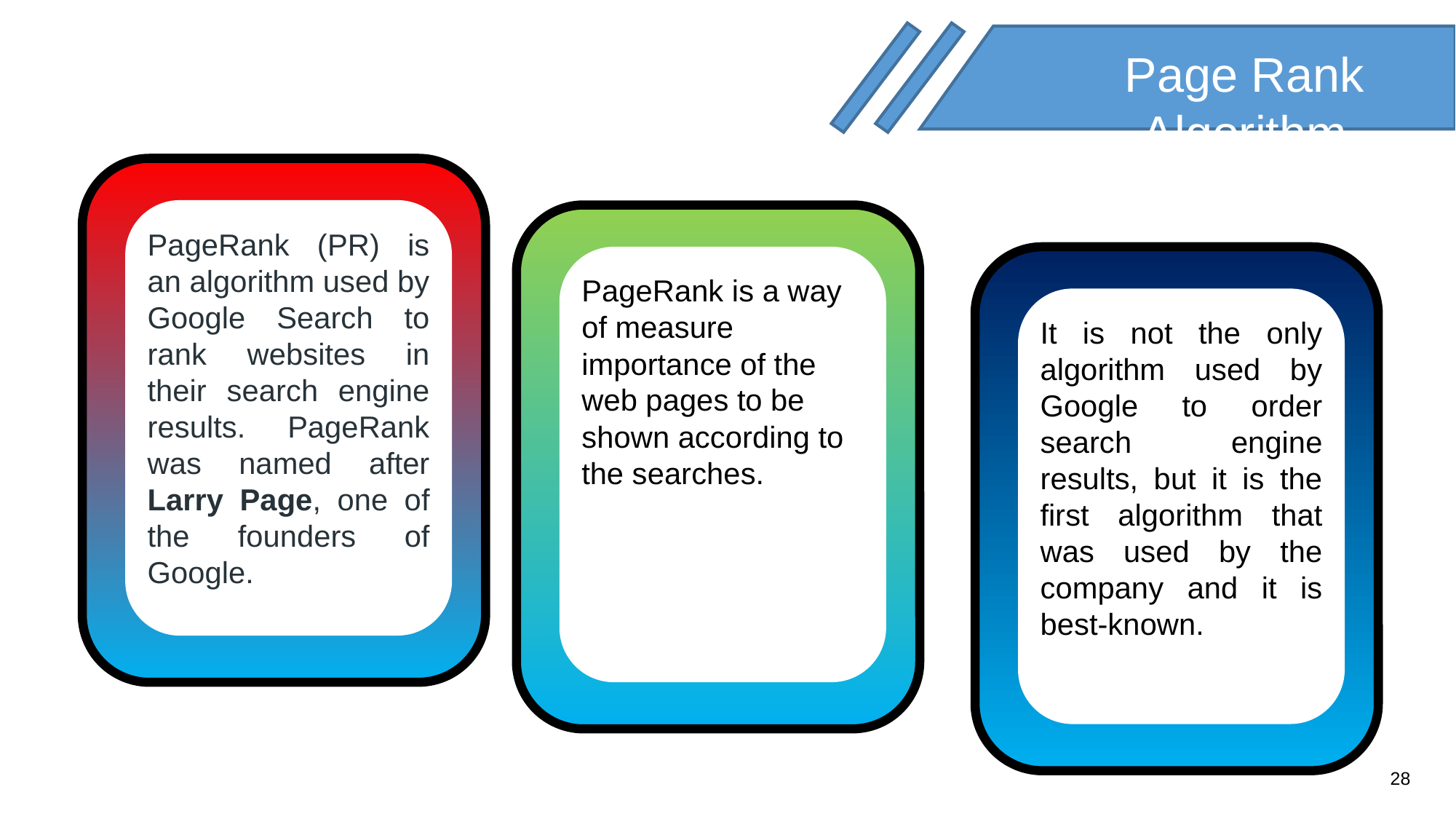

Page Rank Algorithm

PageRank (PR) is an algorithm used by Google Search to rank websites in their search engine results. PageRank was named after Larry Page, one of the founders of Google.

PageRank is a way of measure importance of the web pages to be shown according to the searches.

It is not the only algorithm used by Google to order search engine results, but it is the first algorithm that was used by the company and it is best-known.
28